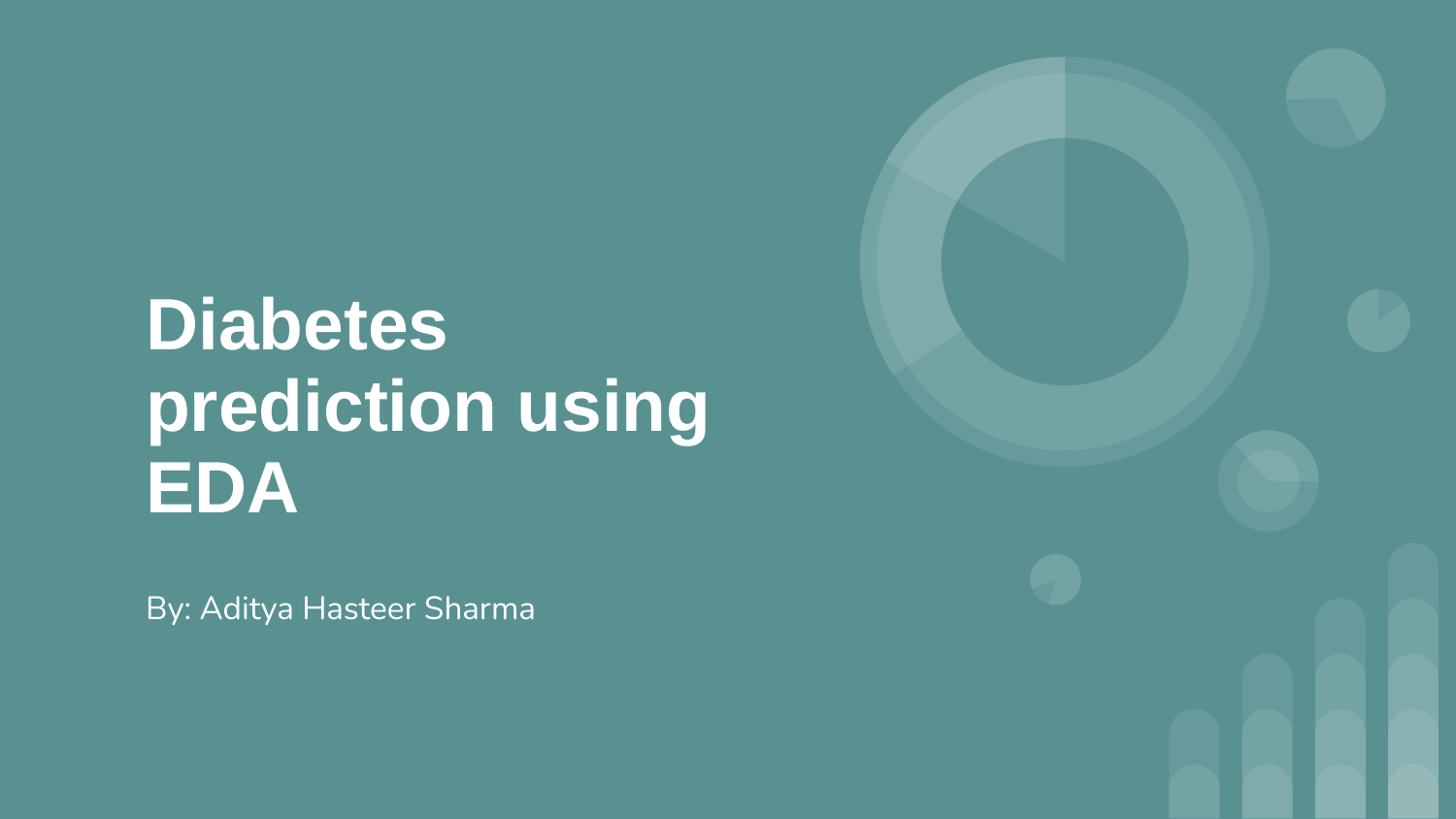

# Diabetes prediction using EDA
By: Aditya Hasteer Sharma